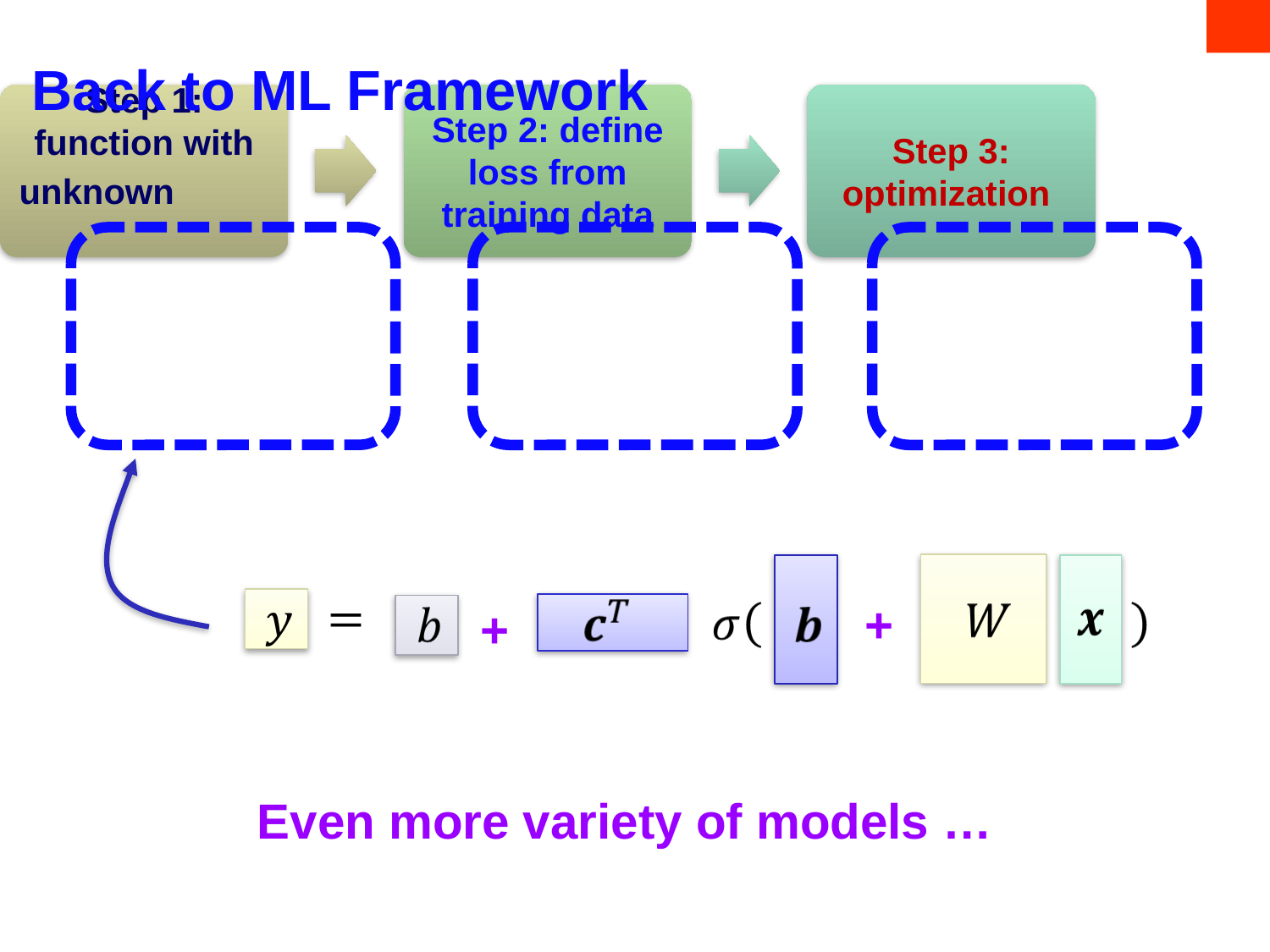

51
# Back to ML Framework
Step 1: function with unknown

Step 2: define loss from training data

Step 3: optimization

+

+

Even more variety of models …